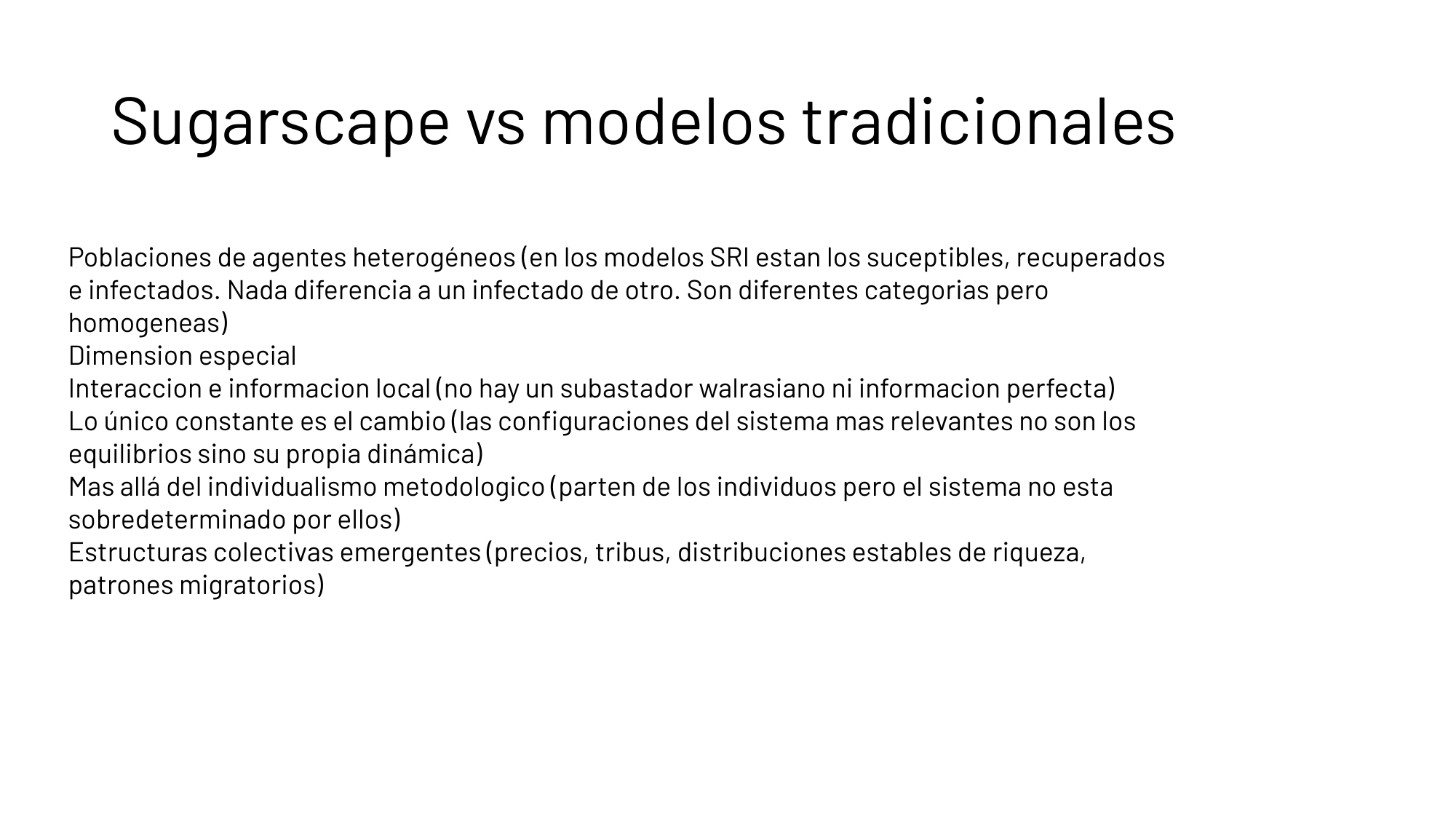

# Sugarscape vs modelos tradicionales
Poblaciones de agentes heterogéneos (en los modelos SRI estan los suceptibles, recuperados e infectados. Nada diferencia a un infectado de otro. Son diferentes categorias pero homogeneas)
Dimension especial
Interaccion e informacion local (no hay un subastador walrasiano ni informacion perfecta)
Lo único constante es el cambio (las configuraciones del sistema mas relevantes no son los equilibrios sino su propia dinámica)
Mas allá del individualismo metodologico (parten de los individuos pero el sistema no esta sobredeterminado por ellos)
Estructuras colectivas emergentes (precios, tribus, distribuciones estables de riqueza, patrones migratorios)